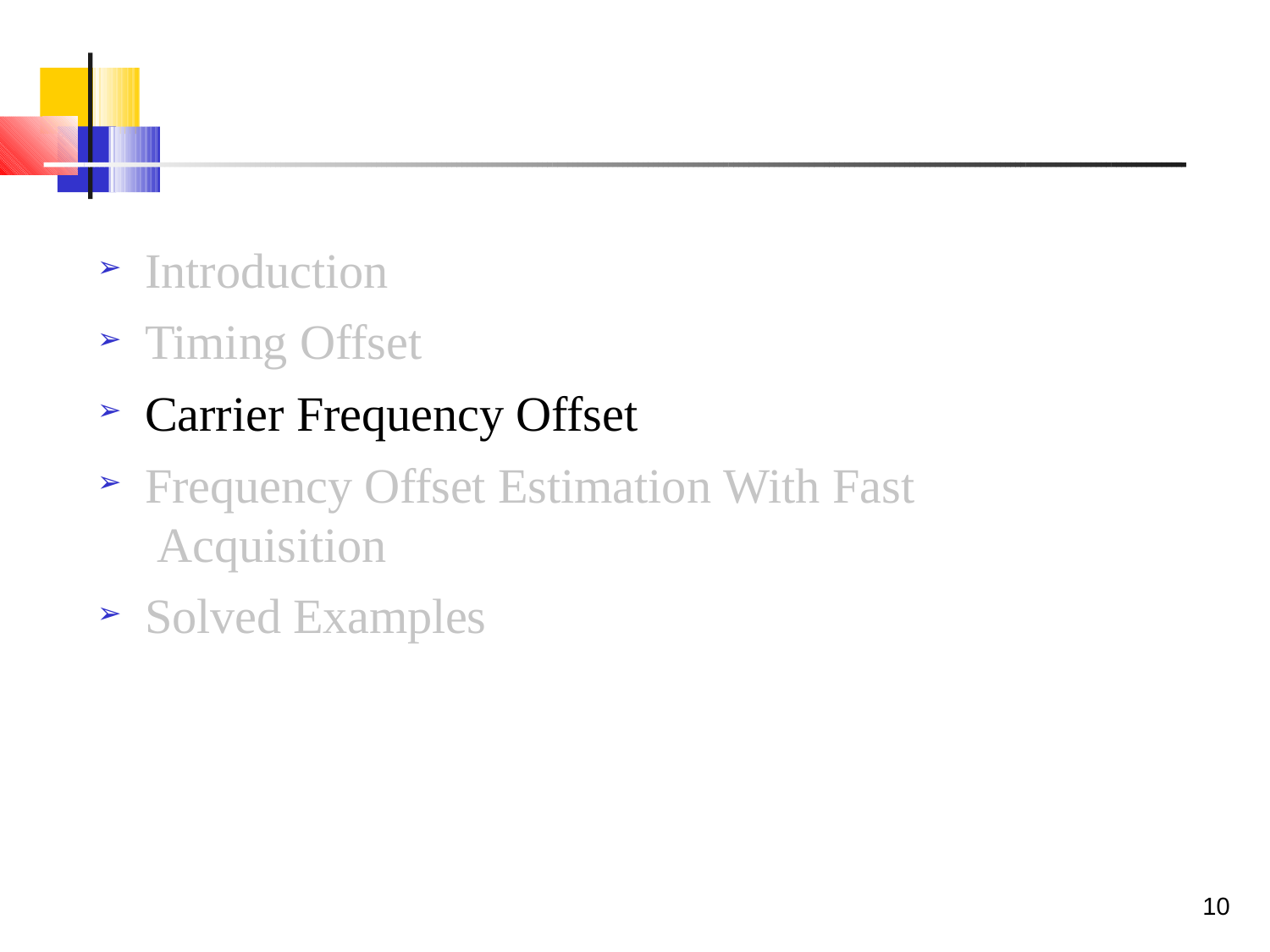

# Introduction  Timing Offset
➢
➢
Carrier Frequency Offset
Frequency Offset Estimation With Fast  Acquisition
Solved Examples
➢
➢
➢
10